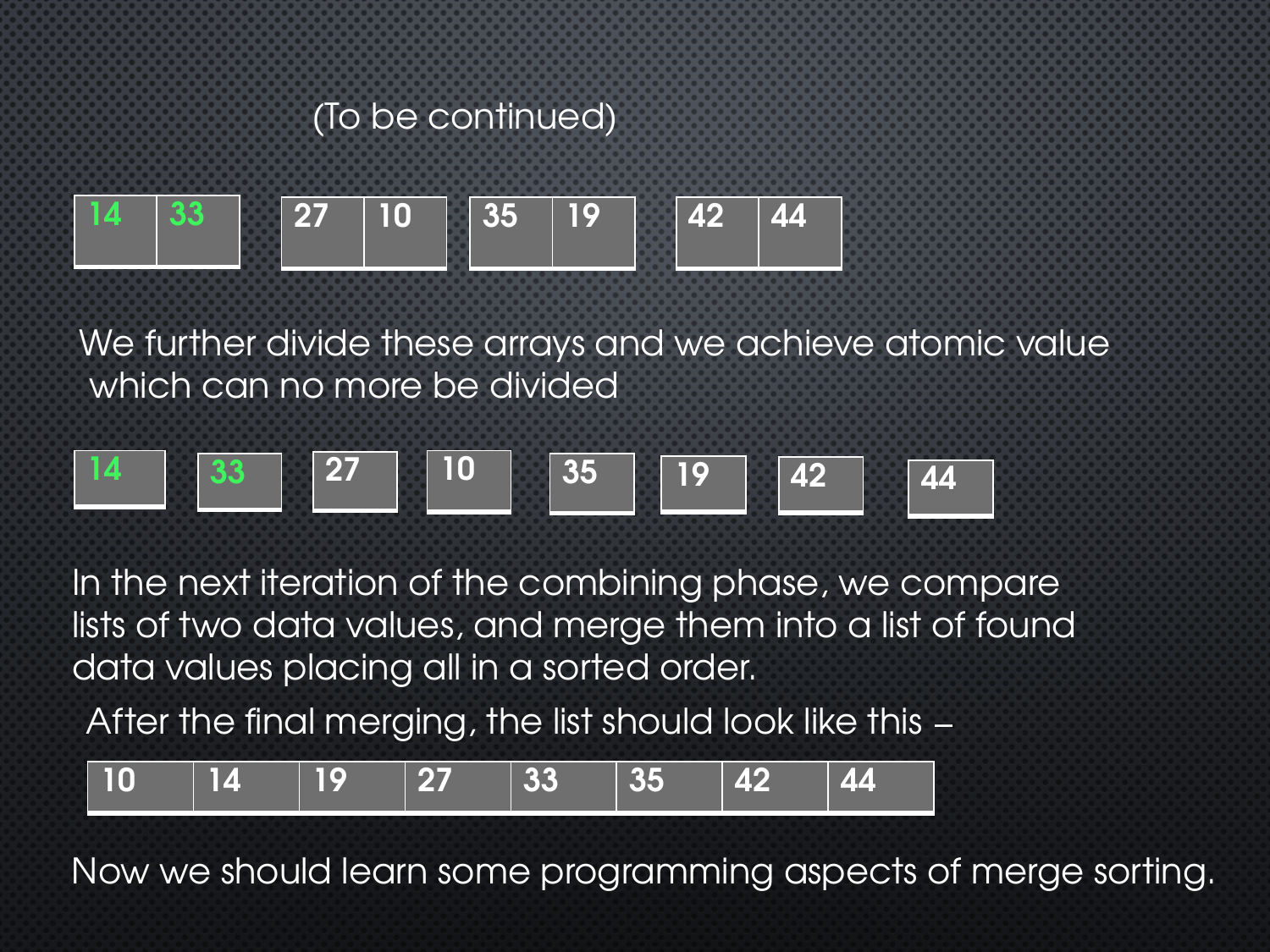

(To be continued)
| 14 | 33 |
| --- | --- |
| 27 | 10 |
| --- | --- |
| 35 | 19 |
| --- | --- |
| 42 | 44 |
| --- | --- |
We further divide these arrays and we achieve atomic value
 which can no more be divided
| 14 |
| --- |
| 10 |
| --- |
| 27 |
| --- |
| 33 |
| --- |
| 35 |
| --- |
| 19 |
| --- |
| 42 |
| --- |
| 44 |
| --- |
In the next iteration of the combining phase, we compare
lists of two data values, and merge them into a list of found
data values placing all in a sorted order.
After the final merging, the list should look like this −
| 10 | 14 | 19 | 27 | 33 | 35 | 42 | 44 |
| --- | --- | --- | --- | --- | --- | --- | --- |
Now we should learn some programming aspects of merge sorting.